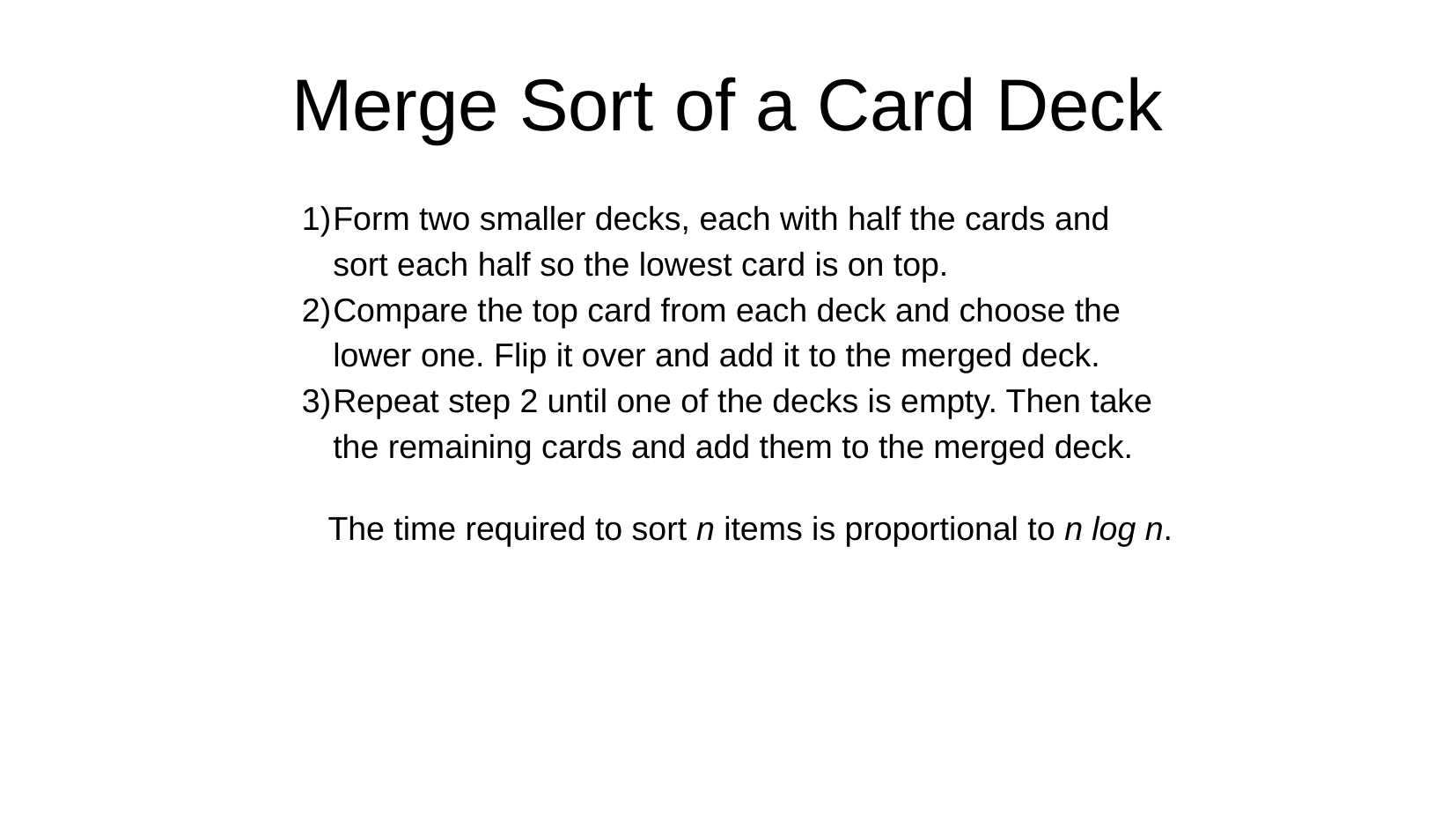

Merge Sort of a Card Deck
Form two smaller decks, each with half the cards and sort each half so the lowest card is on top.
Compare the top card from each deck and choose the lower one. Flip it over and add it to the merged deck.
Repeat step 2 until one of the decks is empty. Then take the remaining cards and add them to the merged deck.

The time required to sort n items is proportional to n log n.